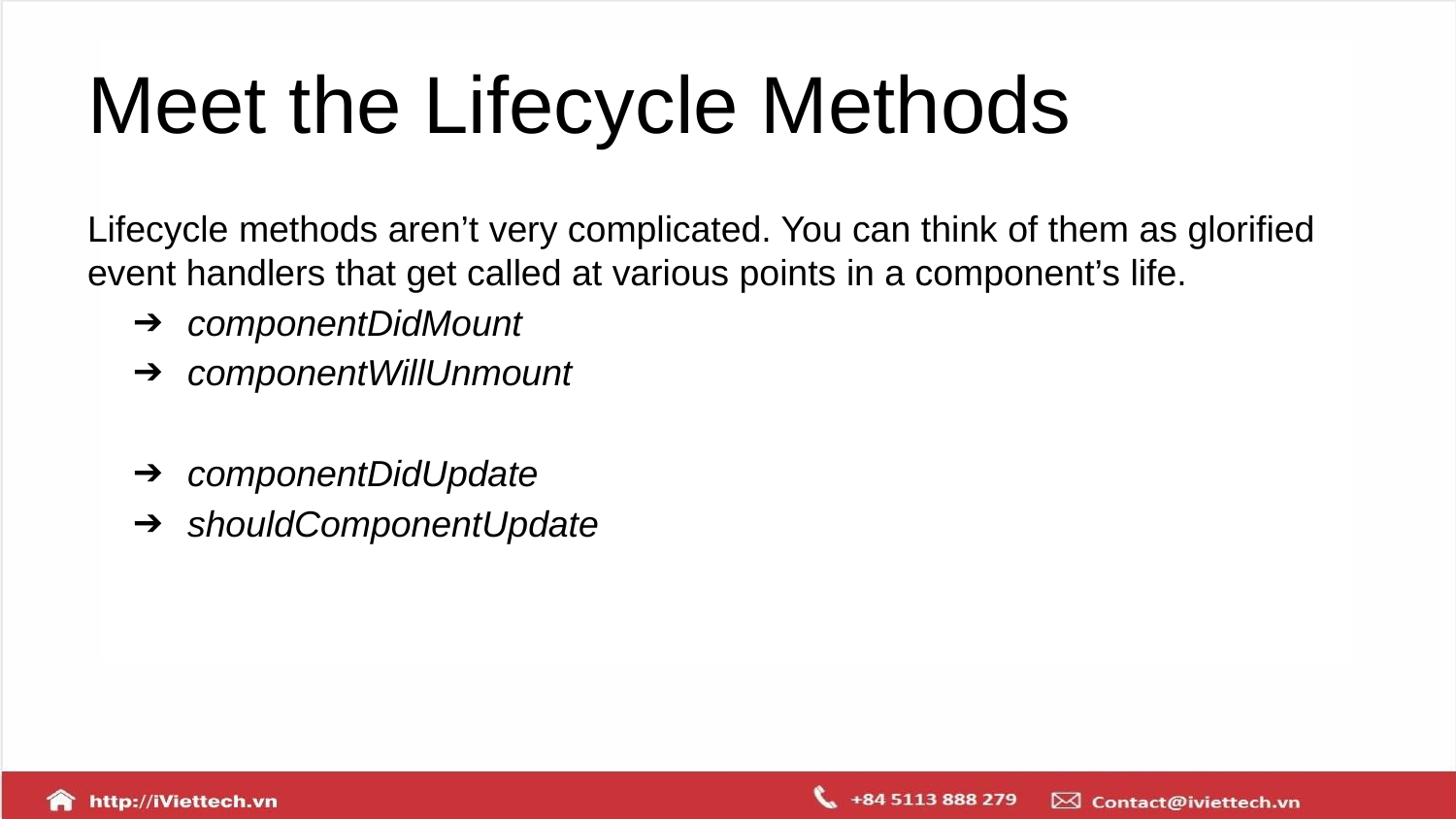

# Meet the Lifecycle Methods
Lifecycle methods aren’t very complicated. You can think of them as glorified event handlers that get called at various points in a component’s life.
componentDidMount
componentWillUnmount

componentDidUpdate
shouldComponentUpdate